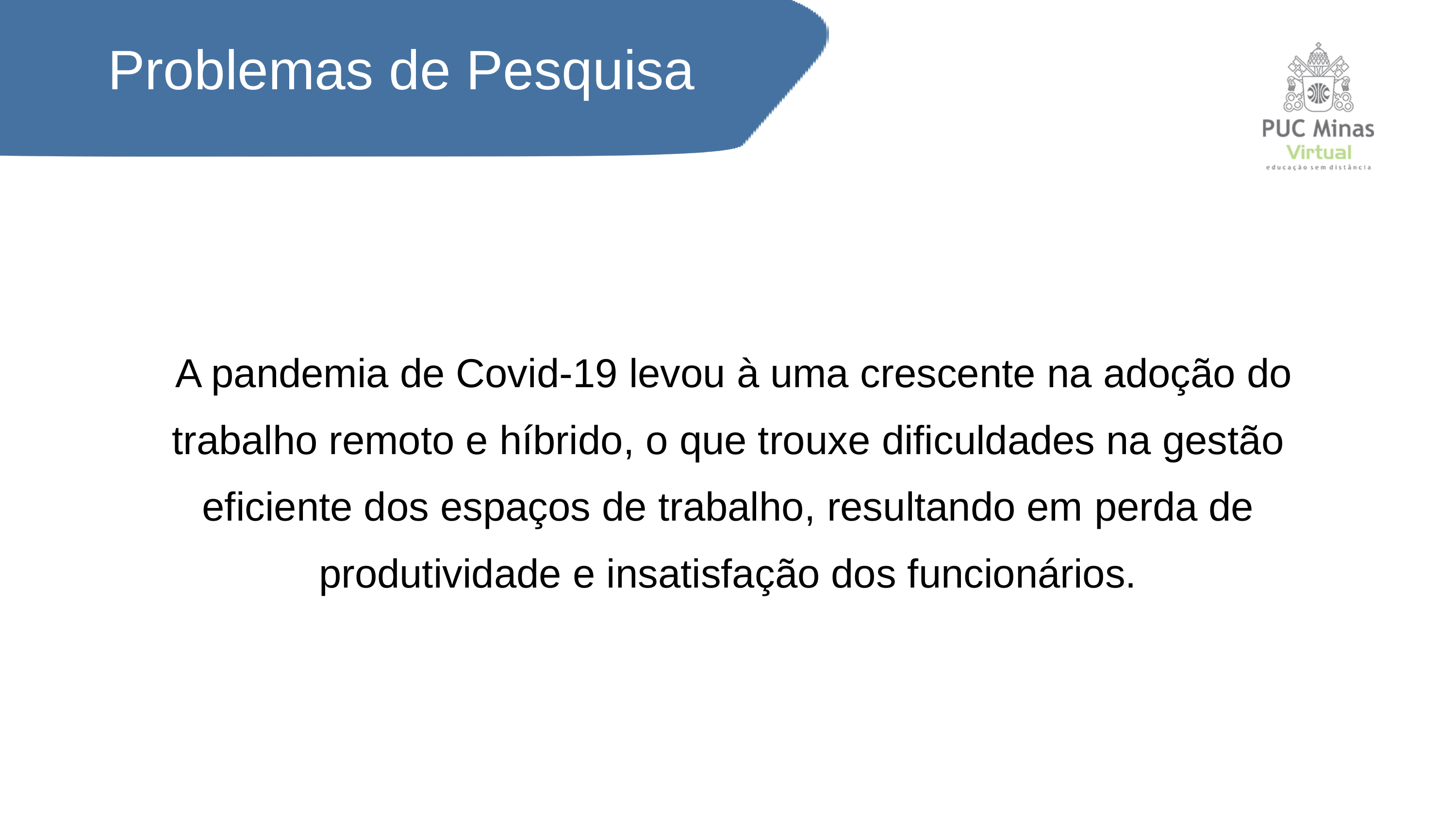

Problemas de Pesquisa
 A pandemia de Covid-19 levou à uma crescente na adoção do trabalho remoto e híbrido, o que trouxe dificuldades na gestão eficiente dos espaços de trabalho, resultando em perda de produtividade e insatisfação dos funcionários.